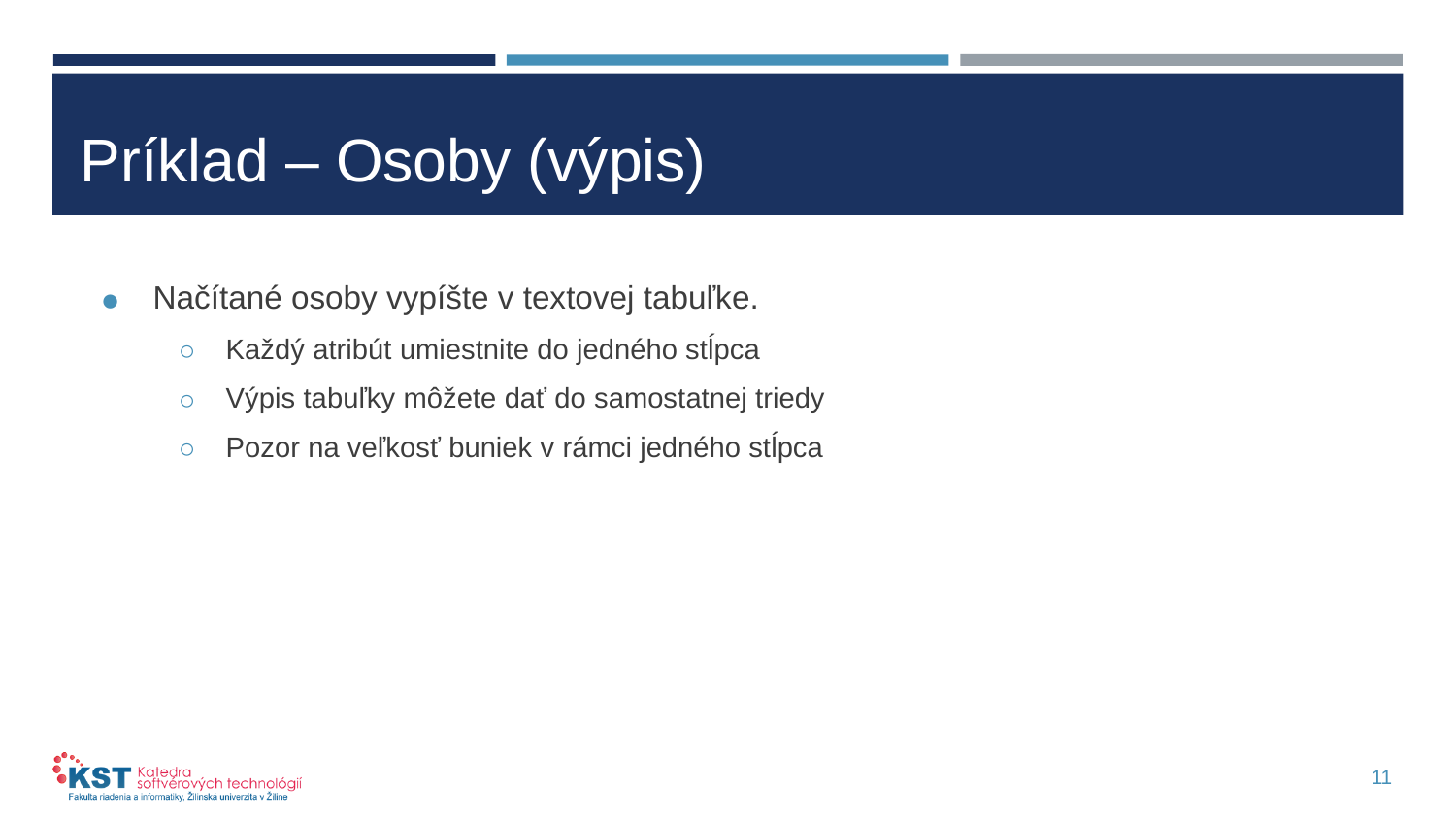

# Príklad – Osoby (výpis)
Načítané osoby vypíšte v textovej tabuľke.
Každý atribút umiestnite do jedného stĺpca
Výpis tabuľky môžete dať do samostatnej triedy
Pozor na veľkosť buniek v rámci jedného stĺpca
11